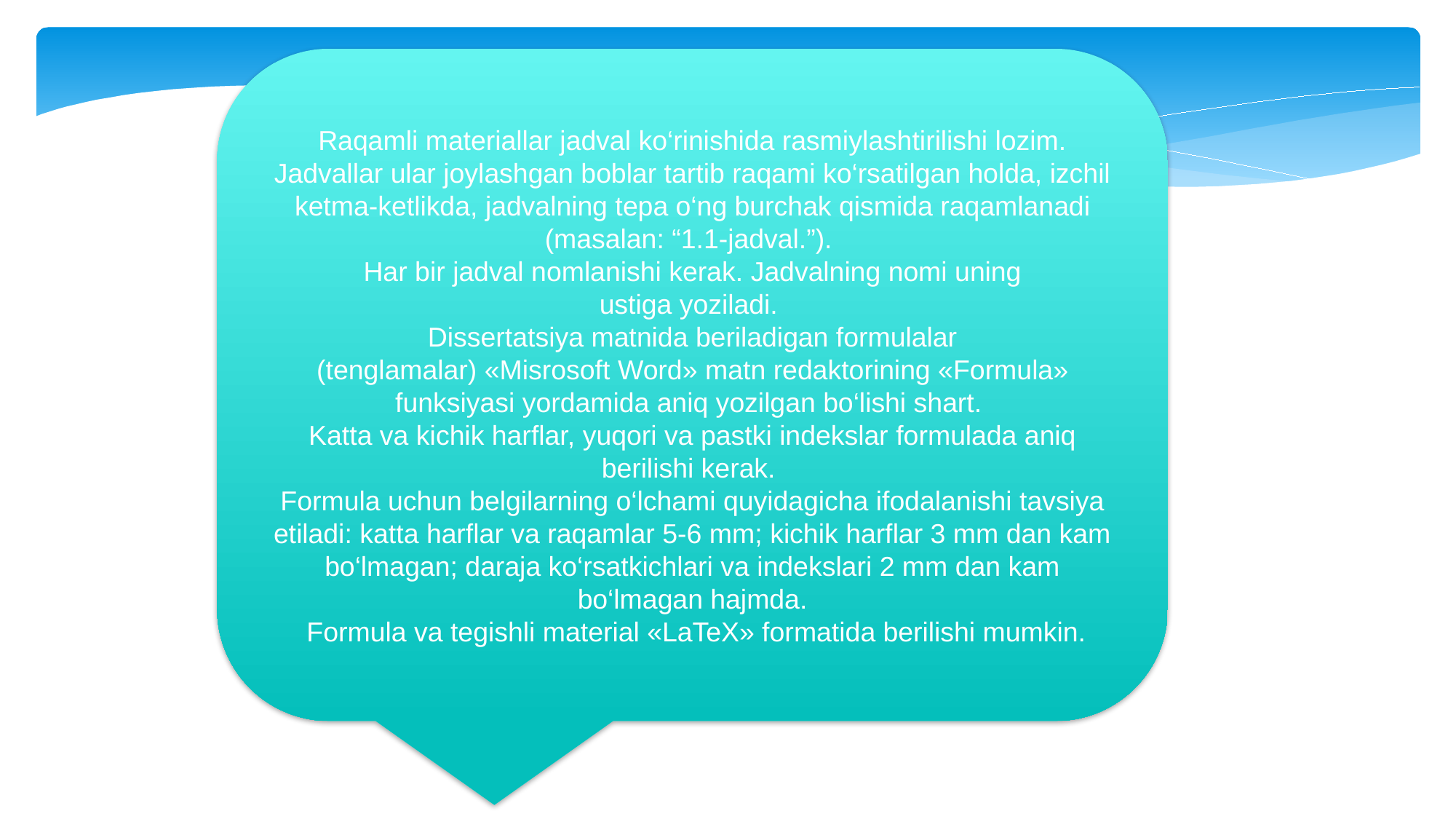

Raqamli materiallar jadval ko‘rinishida rasmiylashtirilishi lozim. Jadvallar ular joylashgan boblar tartib raqami ko‘rsatilgan holda, izchil
ketma-ketlikda, jadvalning tepa o‘ng burchak qismida raqamlanadi (masalan: “1.1-jadval.”).
Har bir jadval nomlanishi kerak. Jadvalning nomi uning
ustiga yoziladi.
Dissertatsiya matnida beriladigan formulalar
(tenglamalar) «Misrosoft Word» matn redaktorining «Formula» funksiyasi yordamida aniq yozilgan bo‘lishi shart.
Katta va kichik harflar, yuqori va pastki indekslar formulada aniq berilishi kerak.
Formula uchun belgilarning o‘lchami quyidagicha ifodalanishi tavsiya etiladi: katta harflar va raqamlar 5-6 mm; kichik harflar 3 mm dan kam bo‘lmagan; daraja ko‘rsatkichlari va indekslari 2 mm dan kam bo‘lmagan hajmda.
 Formula va tegishli material «LaTeX» formatida berilishi mumkin.